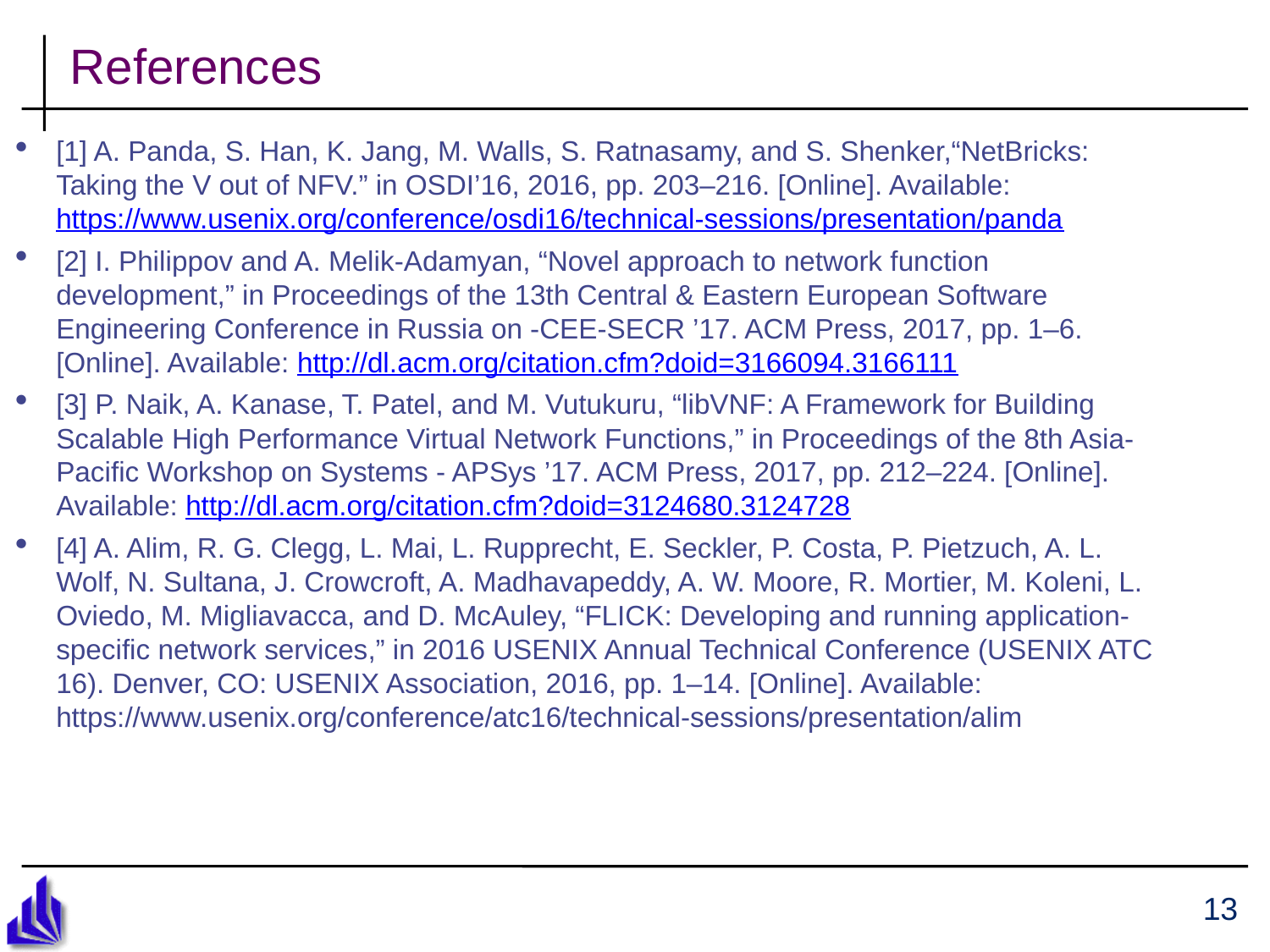

References
[1] A. Panda, S. Han, K. Jang, M. Walls, S. Ratnasamy, and S. Shenker,“NetBricks: Taking the V out of NFV.” in OSDI’16, 2016, pp. 203–216. [Online]. Available: https://www.usenix.org/conference/osdi16/technical-sessions/presentation/panda
[2] I. Philippov and A. Melik-Adamyan, “Novel approach to network function development,” in Proceedings of the 13th Central & Eastern European Software Engineering Conference in Russia on -CEE-SECR ’17. ACM Press, 2017, pp. 1–6. [Online]. Available: http://dl.acm.org/citation.cfm?doid=3166094.3166111
[3] P. Naik, A. Kanase, T. Patel, and M. Vutukuru, “libVNF: A Framework for Building Scalable High Performance Virtual Network Functions,” in Proceedings of the 8th Asia-Pacific Workshop on Systems - APSys ’17. ACM Press, 2017, pp. 212–224. [Online]. Available: http://dl.acm.org/citation.cfm?doid=3124680.3124728
[4] A. Alim, R. G. Clegg, L. Mai, L. Rupprecht, E. Seckler, P. Costa, P. Pietzuch, A. L. Wolf, N. Sultana, J. Crowcroft, A. Madhavapeddy, A. W. Moore, R. Mortier, M. Koleni, L. Oviedo, M. Migliavacca, and D. McAuley, “FLICK: Developing and running application-specific network services,” in 2016 USENIX Annual Technical Conference (USENIX ATC 16). Denver, CO: USENIX Association, 2016, pp. 1–14. [Online]. Available: https://www.usenix.org/conference/atc16/technical-sessions/presentation/alim